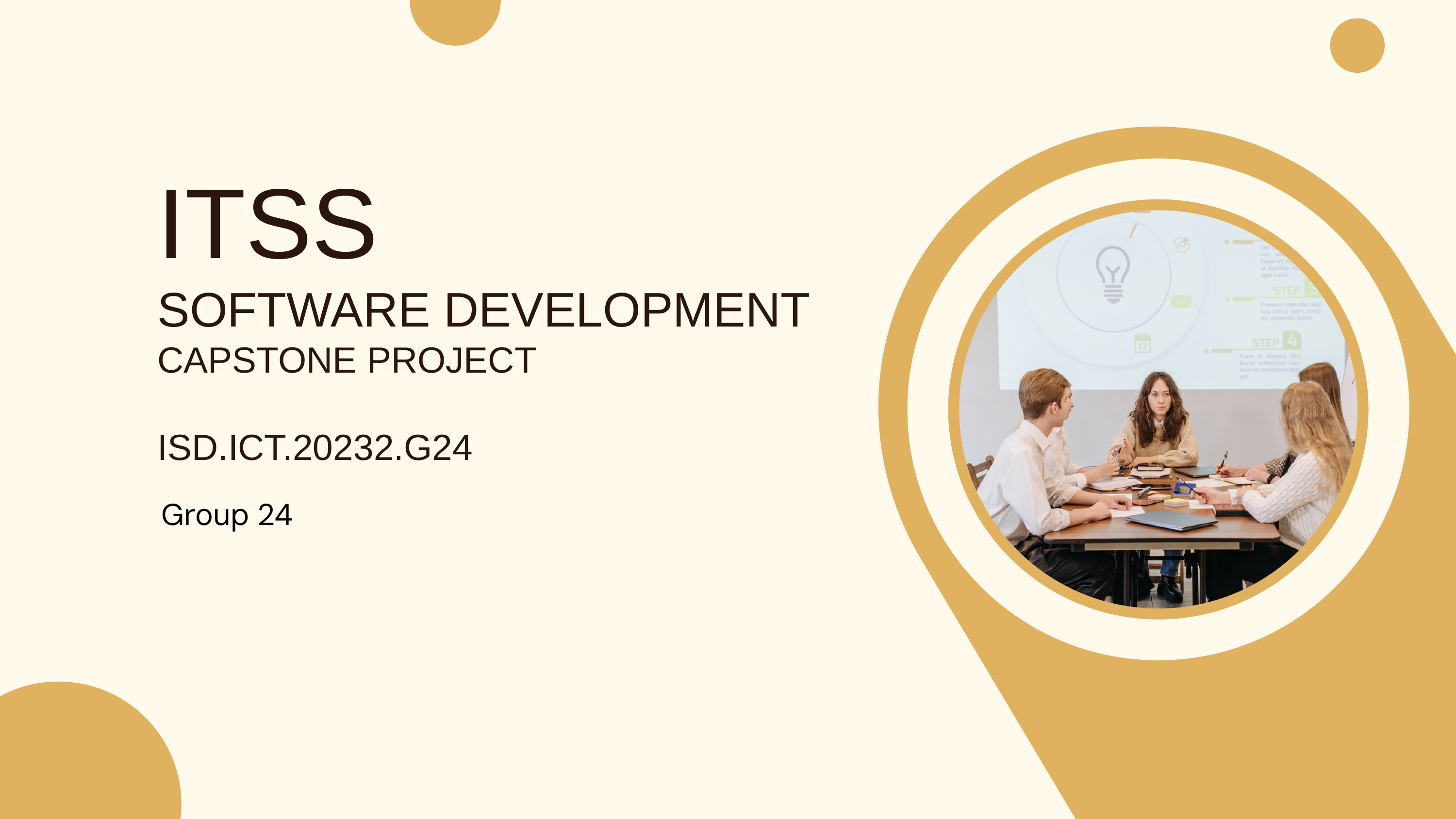

ITSS
SOFTWARE DEVELOPMENT
CAPSTONE PROJECT

ISD.ICT.20232.G24
Group 24